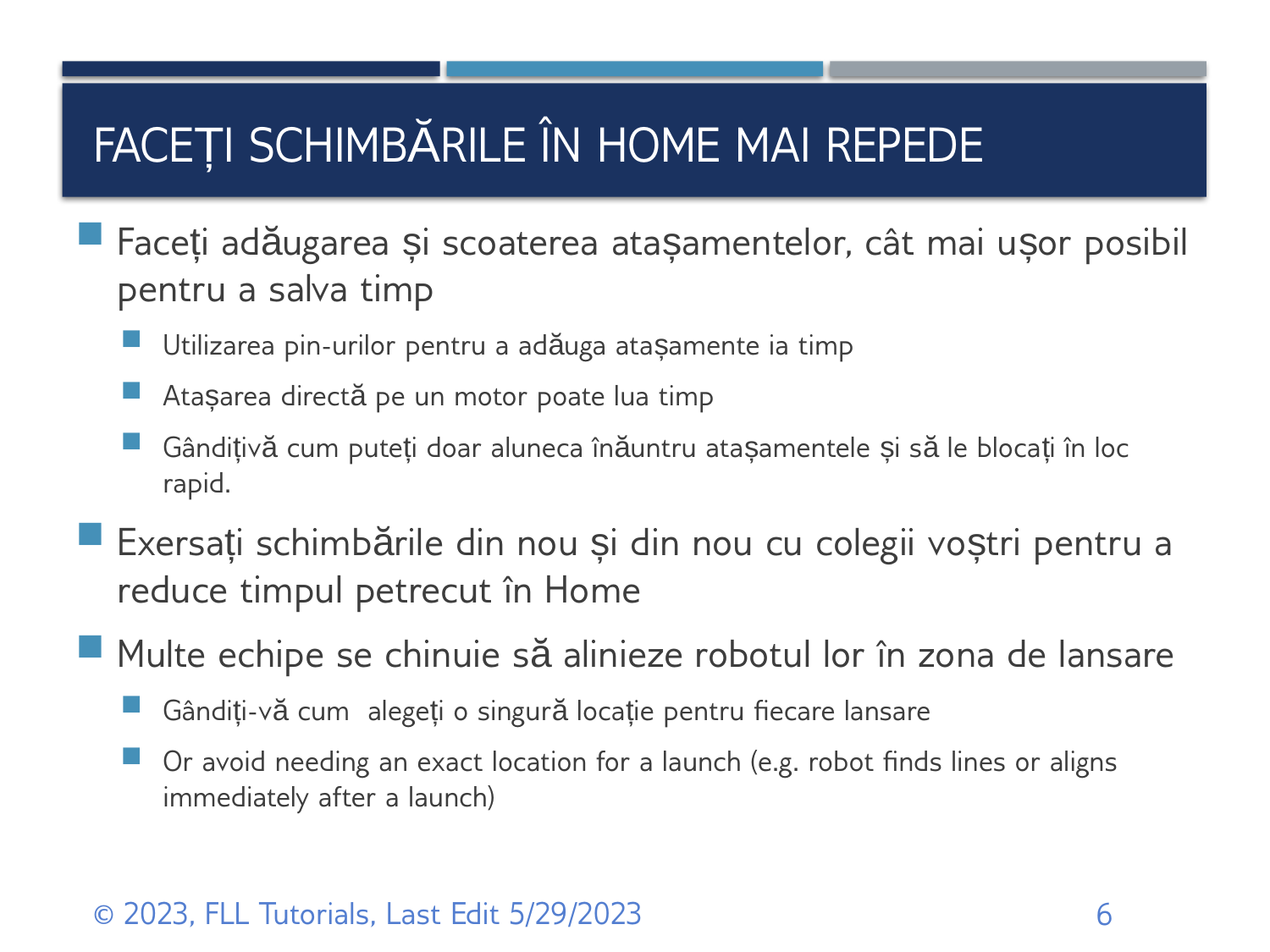

# Faceți schimbările în HOME mai repede
Faceți adăugarea și scoaterea atașamentelor, cât mai ușor posibil pentru a salva timp
Utilizarea pin-urilor pentru a adăuga atașamente ia timp
Atașarea directă pe un motor poate lua timp
Gândițivă cum puteți doar aluneca înăuntru atașamentele și să le blocați în loc rapid.
Exersați schimbările din nou și din nou cu colegii voștri pentru a reduce timpul petrecut în Home
Multe echipe se chinuie să alinieze robotul lor în zona de lansare
Gândiți-vă cum  alegeți o singură locație pentru fiecare lansare
Or avoid needing an exact location for a launch (e.g. robot finds lines or aligns immediately after a launch)
© 2023, FLL Tutorials, Last Edit 5/29/2023
6